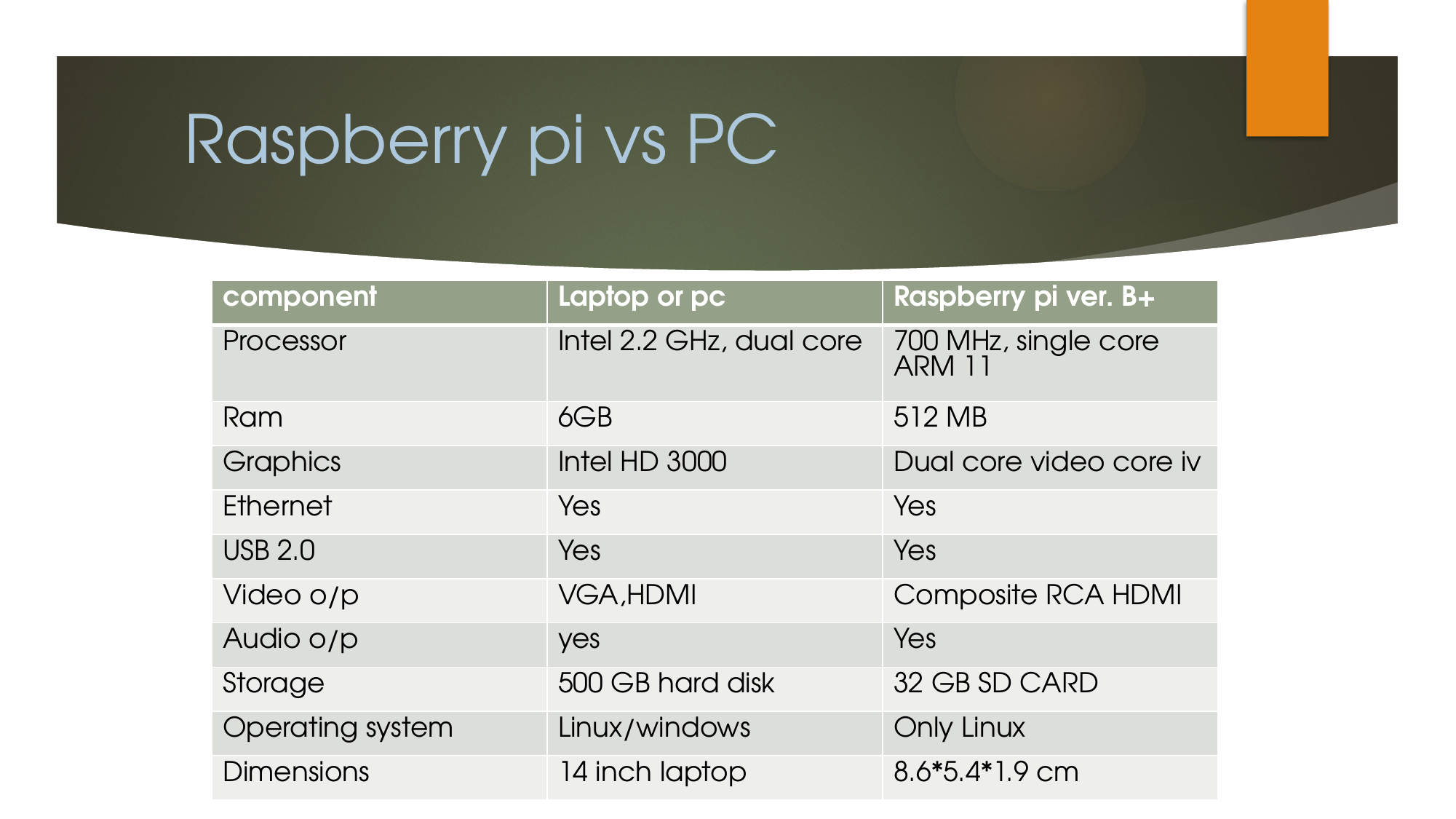

Raspberry pi vs PC
| component | Laptop or pc | Raspberry pi ver. B+ |
| --- | --- | --- |
| Processor | Intel 2.2 GHz, dual core | 700 MHz, single core ARM 11 |
| Ram | 6GB | 512 MB |
| Graphics | Intel HD 3000 | Dual core video core iv |
| Ethernet | Yes | Yes |
| USB 2.0 | Yes | Yes |
| Video o/p | VGA,HDMI | Composite RCA HDMI |
| Audio o/p | yes | Yes |
| Storage | 500 GB hard disk | 32 GB SD CARD |
| Operating system | Linux/windows | Only Linux |
| Dimensions | 14 inch laptop | 8.6\*5.4\*1.9 cm |